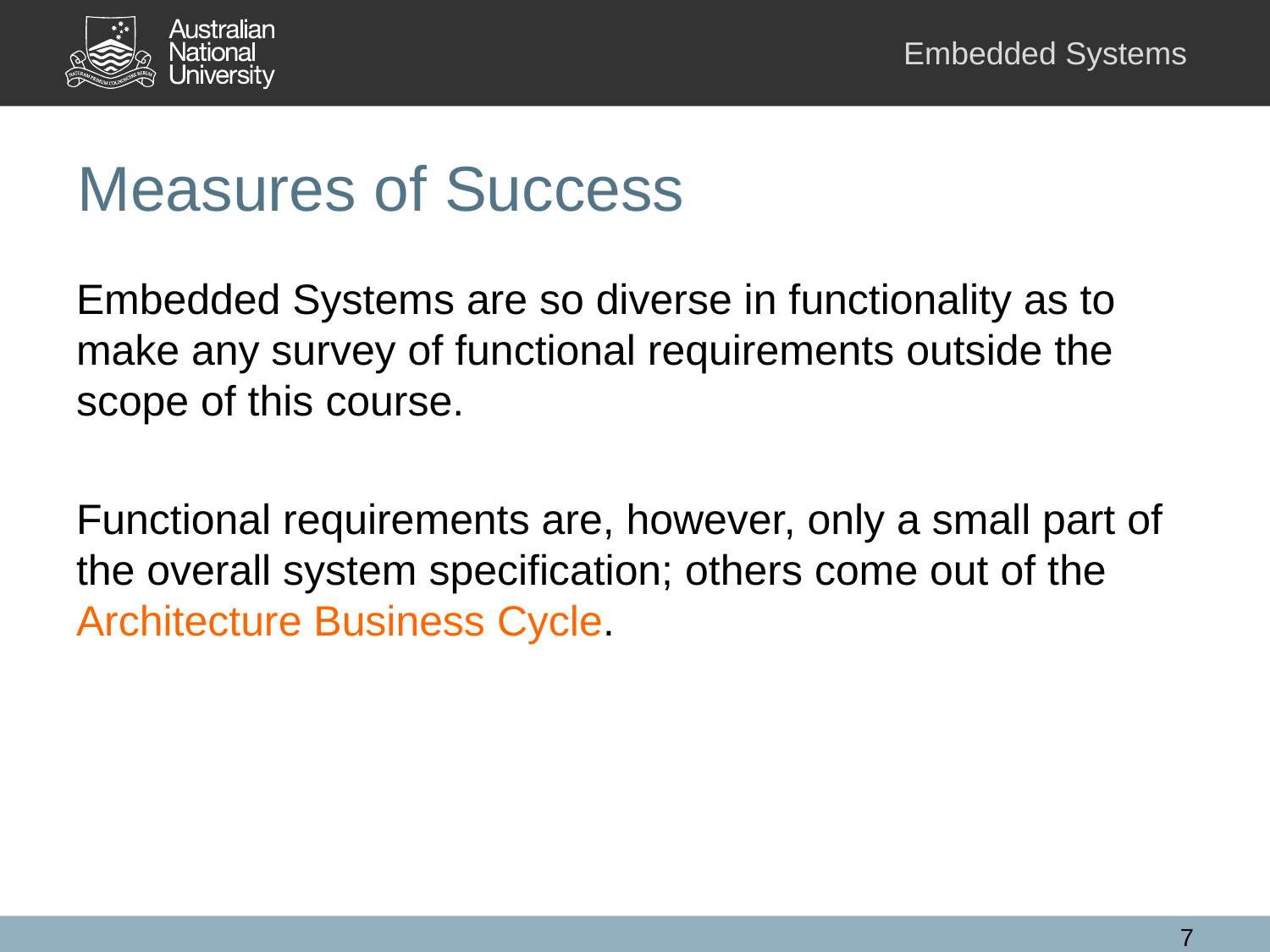

# Measures of Success
Embedded Systems are so diverse in functionality as to make any survey of functional requirements outside the scope of this course.

Functional requirements are, however, only a small part of the overall system specification; others come out of the Architecture Business Cycle.
7